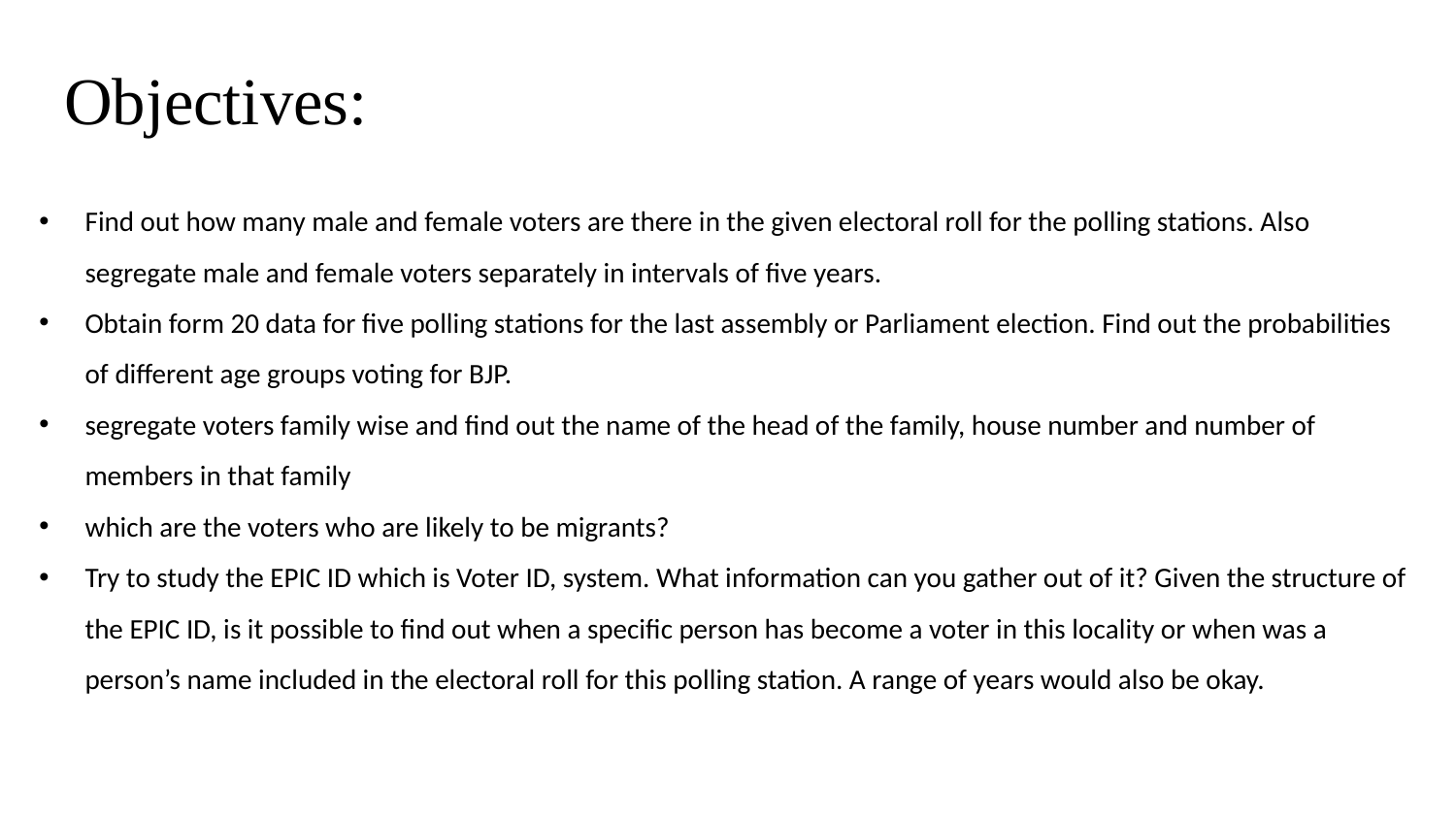

# Objectives:
Find out how many male and female voters are there in the given electoral roll for the polling stations. Also segregate male and female voters separately in intervals of five years.
Obtain form 20 data for five polling stations for the last assembly or Parliament election. Find out the probabilities of different age groups voting for BJP.
segregate voters family wise and find out the name of the head of the family, house number and number of members in that family
which are the voters who are likely to be migrants?
Try to study the EPIC ID which is Voter ID, system. What information can you gather out of it? Given the structure of the EPIC ID, is it possible to find out when a specific person has become a voter in this locality or when was a person’s name included in the electoral roll for this polling station. A range of years would also be okay.